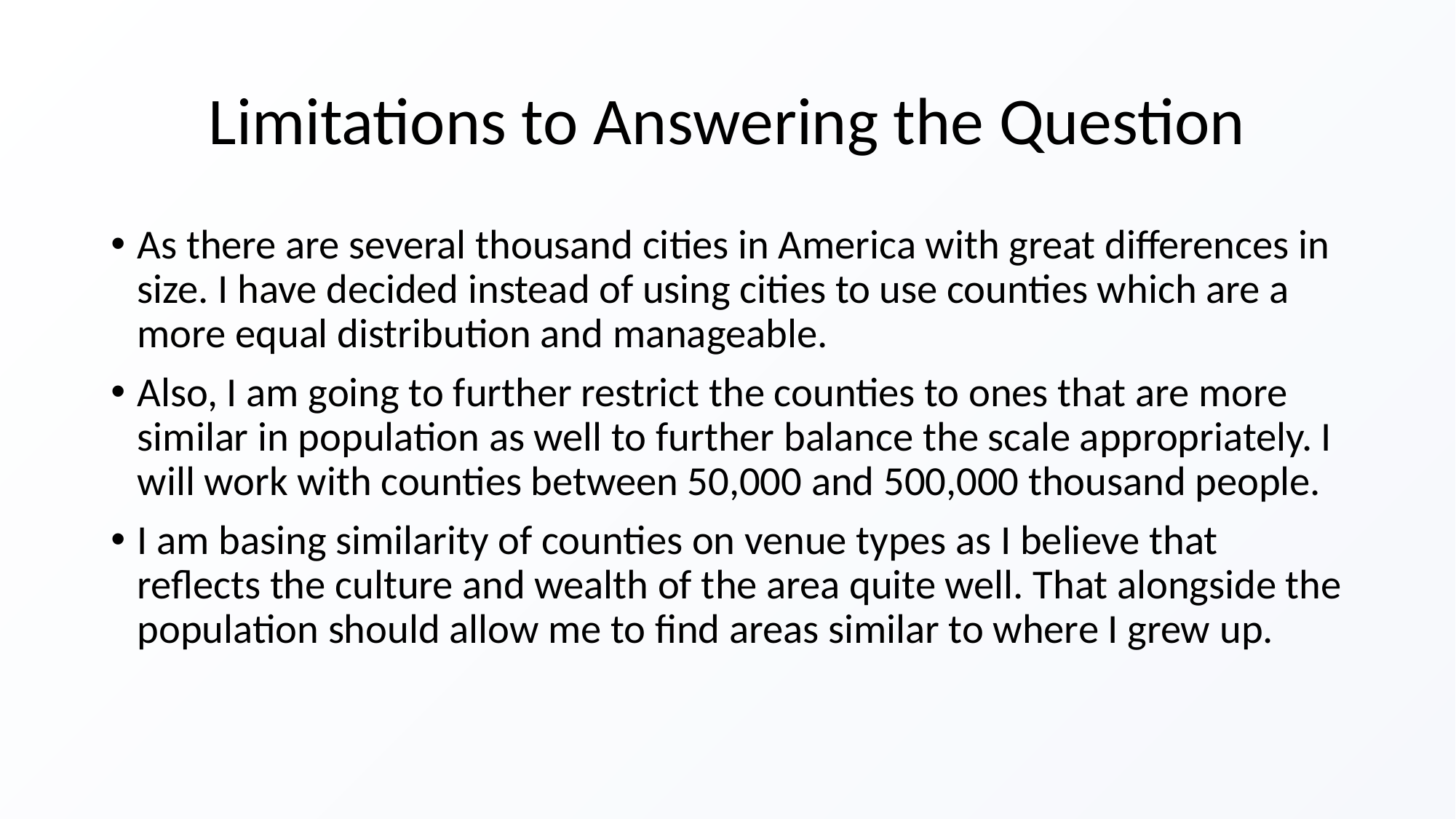

# Limitations to Answering the Question
As there are several thousand cities in America with great differences in size. I have decided instead of using cities to use counties which are a more equal distribution and manageable.
Also, I am going to further restrict the counties to ones that are more similar in population as well to further balance the scale appropriately. I will work with counties between 50,000 and 500,000 thousand people.
I am basing similarity of counties on venue types as I believe that reflects the culture and wealth of the area quite well. That alongside the population should allow me to find areas similar to where I grew up.